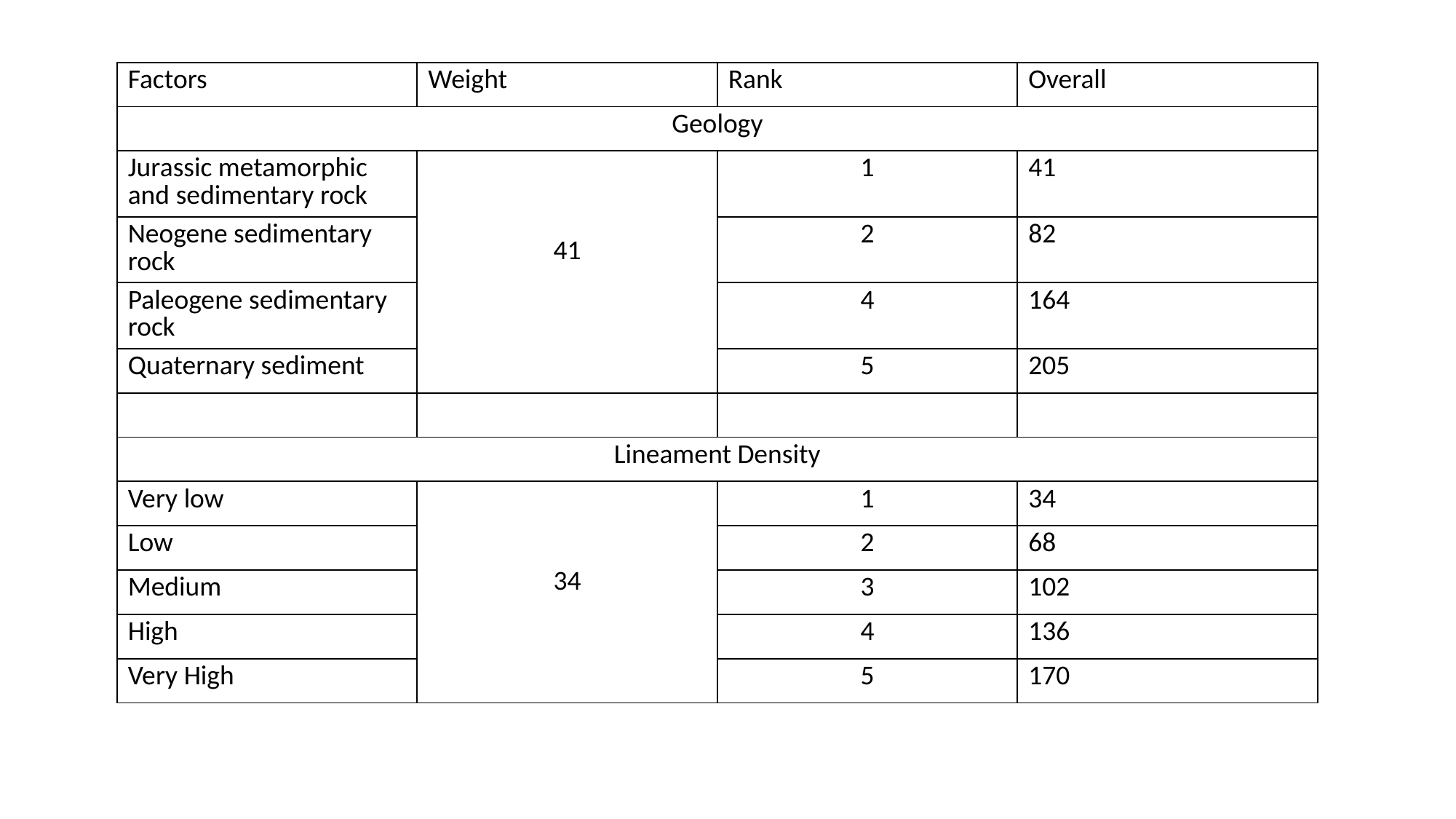

| Factors | Weight | Rank | Overall |
| --- | --- | --- | --- |
| Geology |  |  |  |
| Jurassic metamorphic and sedimentary rock | 41 | 1 | 41 |
| Neogene sedimentary rock |  | 2 | 82 |
| Paleogene sedimentary rock |  | 4 | 164 |
| Quaternary sediment |  | 5 | 205 |
|  |  |  |  |
| Lineament Density |  |  |  |
| Very low | 34 | 1 | 34 |
| Low |  | 2 | 68 |
| Medium |  | 3 | 102 |
| High |  | 4 | 136 |
| Very High |  | 5 | 170 |